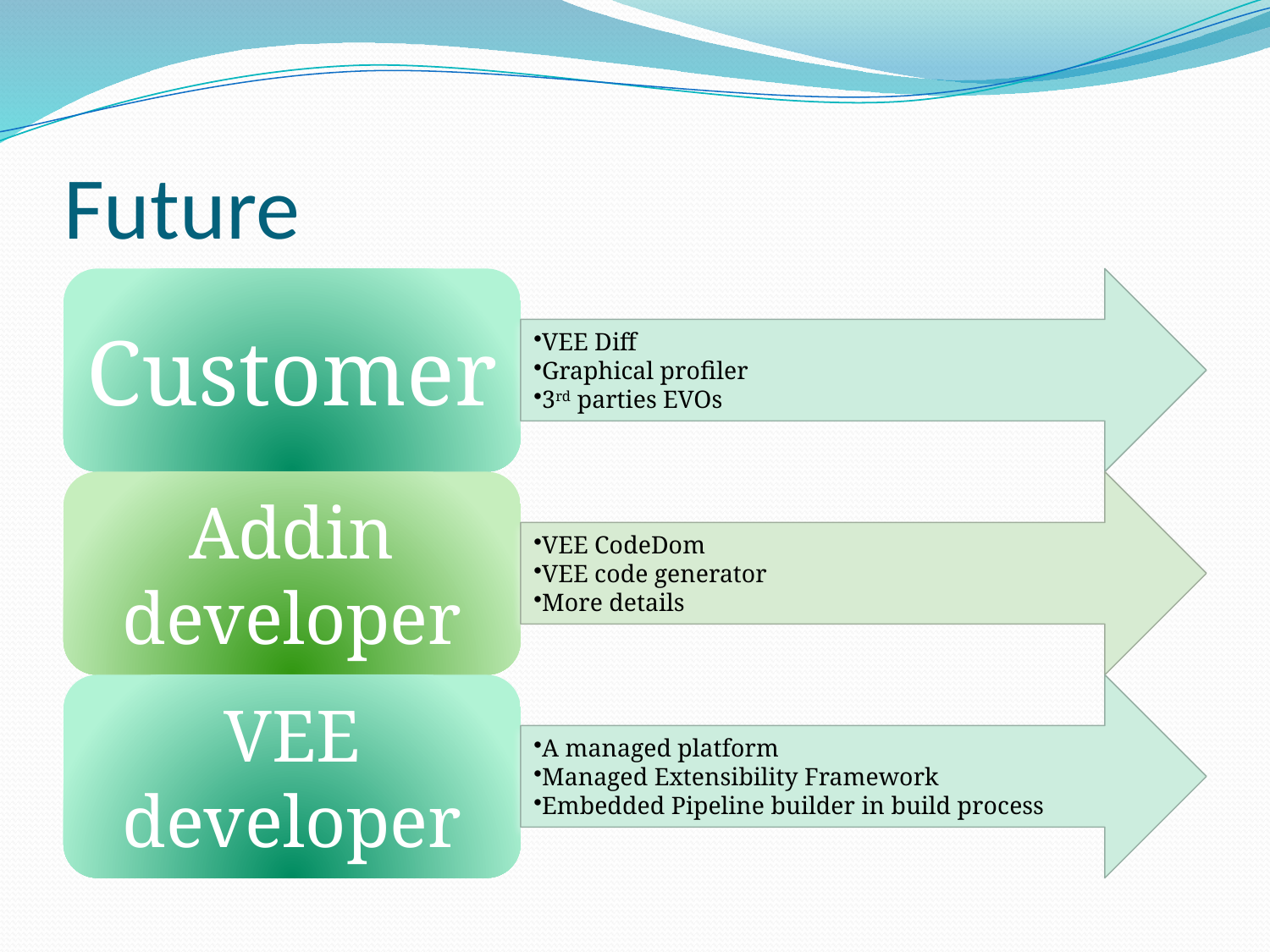

# Future
Customer
VEE Diff
Graphical profiler
Addin developer
VEE CodeDom
More details
VEE developer
3rd parties EVOs
A managed platform
Managed Extensibility Framework
Embedded Pipeline builder in build process
VEE code generator